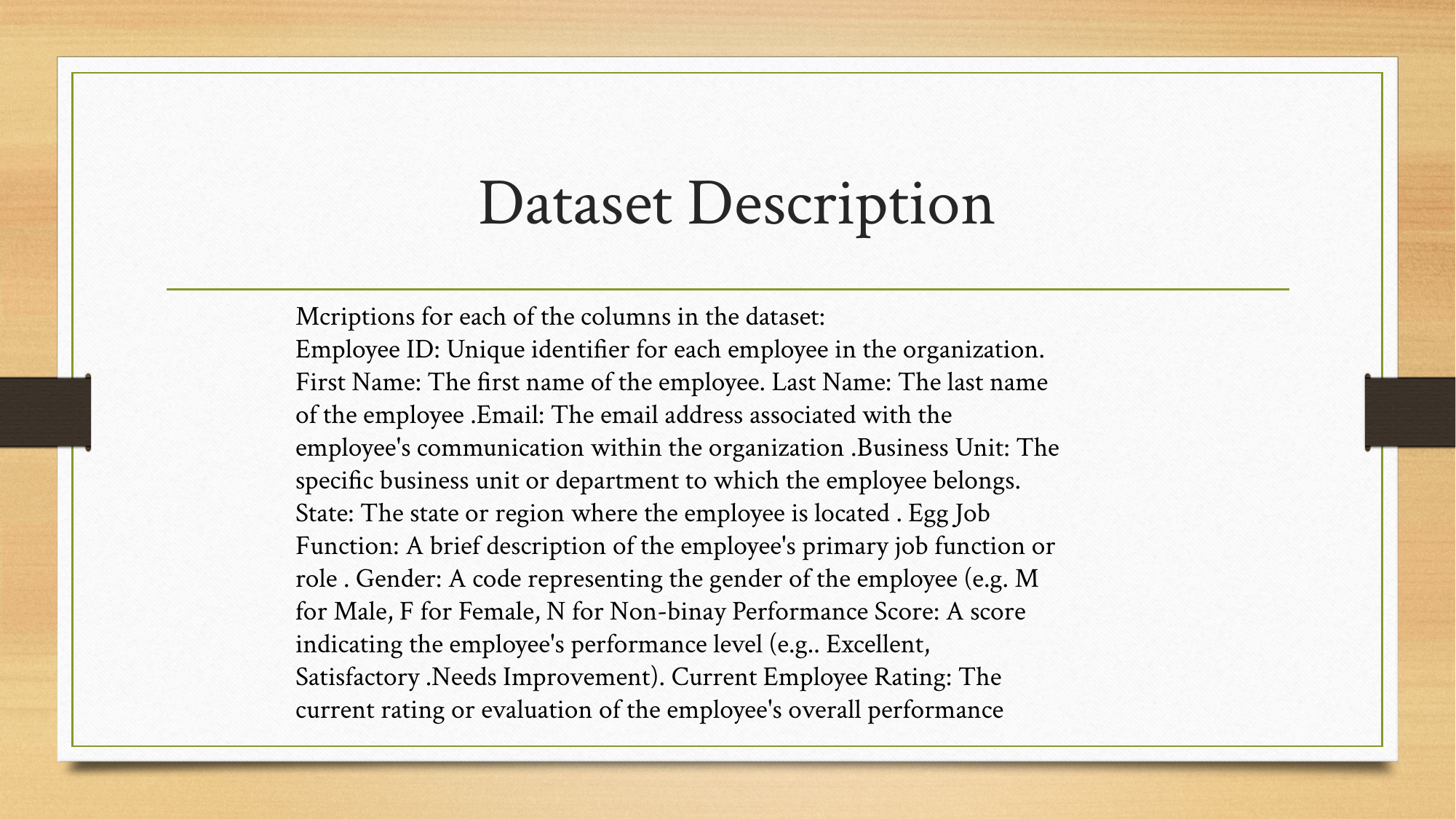

# Dataset Description
Mcriptions for each of the columns in the dataset:
Employee ID: Unique identifier for each employee in the organization. First Name: The first name of the employee. Last Name: The last name of the employee .Email: The email address associated with the employee's communication within the organization .Business Unit: The specific business unit or department to which the employee belongs. State: The state or region where the employee is located . Egg Job Function: A brief description of the employee's primary job function or role . Gender: A code representing the gender of the employee (e.g. M for Male, F for Female, N for Non-binay Performance Score: A score indicating the employee's performance level (e.g.. Excellent, Satisfactory .Needs Improvement). Current Employee Rating: The current rating or evaluation of the employee's overall performance